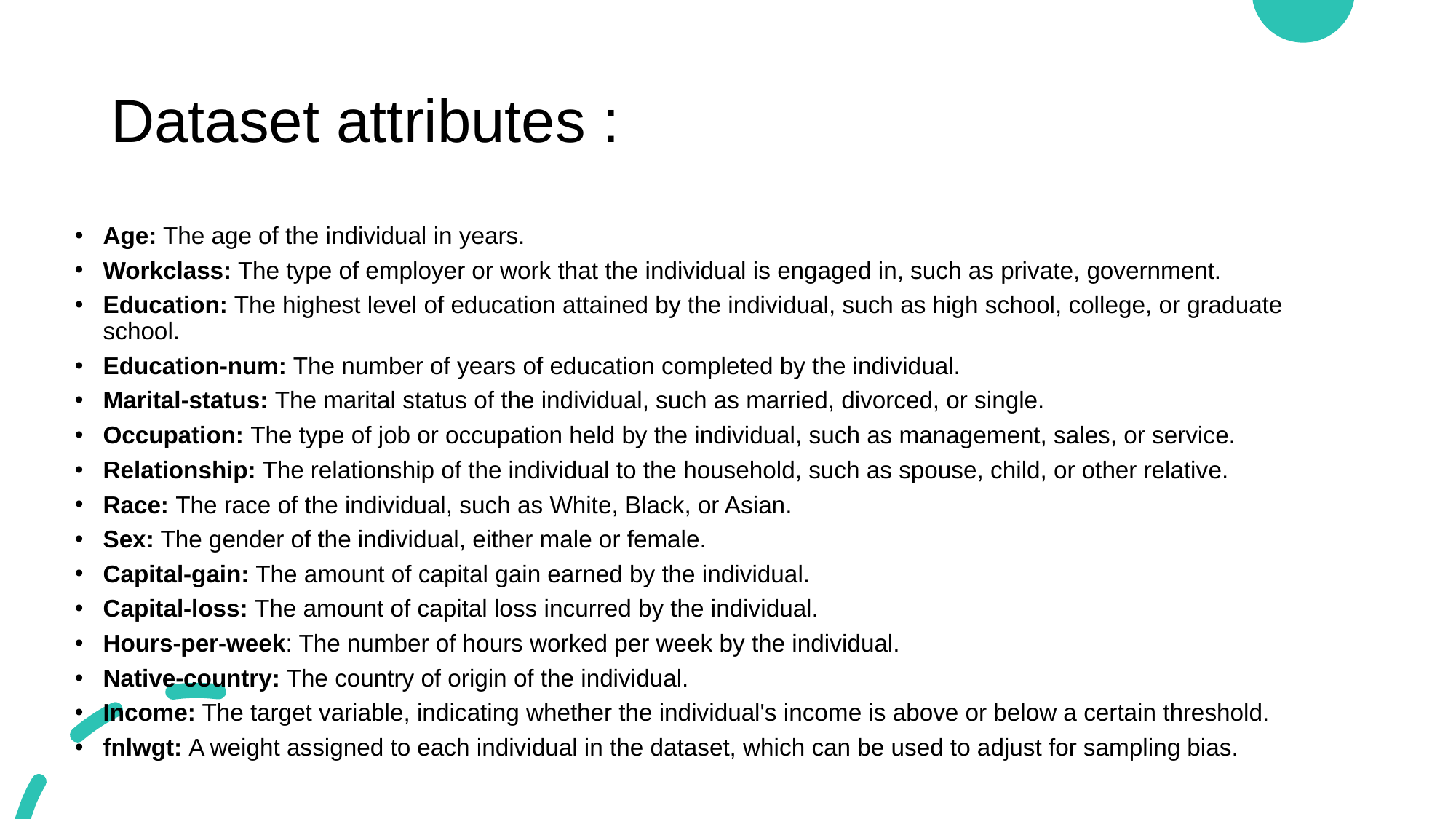

# Dataset attributes :
Age: The age of the individual in years.
Workclass: The type of employer or work that the individual is engaged in, such as private, government.
Education: The highest level of education attained by the individual, such as high school, college, or graduate school.
Education-num: The number of years of education completed by the individual.
Marital-status: The marital status of the individual, such as married, divorced, or single.
Occupation: The type of job or occupation held by the individual, such as management, sales, or service.
Relationship: The relationship of the individual to the household, such as spouse, child, or other relative.
Race: The race of the individual, such as White, Black, or Asian.
Sex: The gender of the individual, either male or female.
Capital-gain: The amount of capital gain earned by the individual.
Capital-loss: The amount of capital loss incurred by the individual.
Hours-per-week: The number of hours worked per week by the individual.
Native-country: The country of origin of the individual.
Income: The target variable, indicating whether the individual's income is above or below a certain threshold.
fnlwgt: A weight assigned to each individual in the dataset, which can be used to adjust for sampling bias.